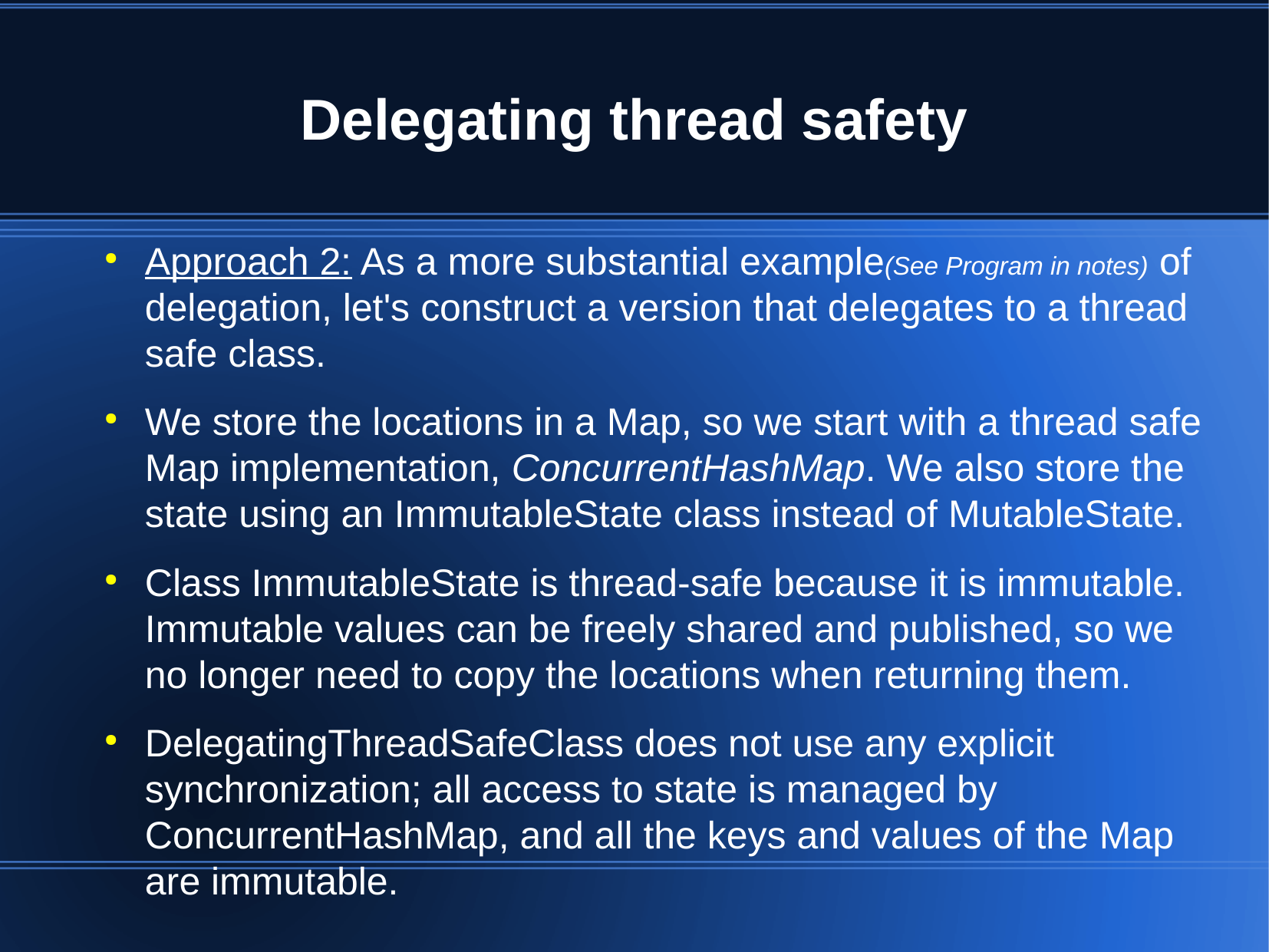

Delegating thread safety
Approach 2: As a more substantial example(See Program in notes) of delegation, let's construct a version that delegates to a thread safe class.
We store the locations in a Map, so we start with a thread safe Map implementation, ConcurrentHashMap. We also store the state using an ImmutableState class instead of MutableState.
Class ImmutableState is thread-safe because it is immutable. Immutable values can be freely shared and published, so we no longer need to copy the locations when returning them.
DelegatingThreadSafeClass does not use any explicit synchronization; all access to state is managed by ConcurrentHashMap, and all the keys and values of the Map are immutable.